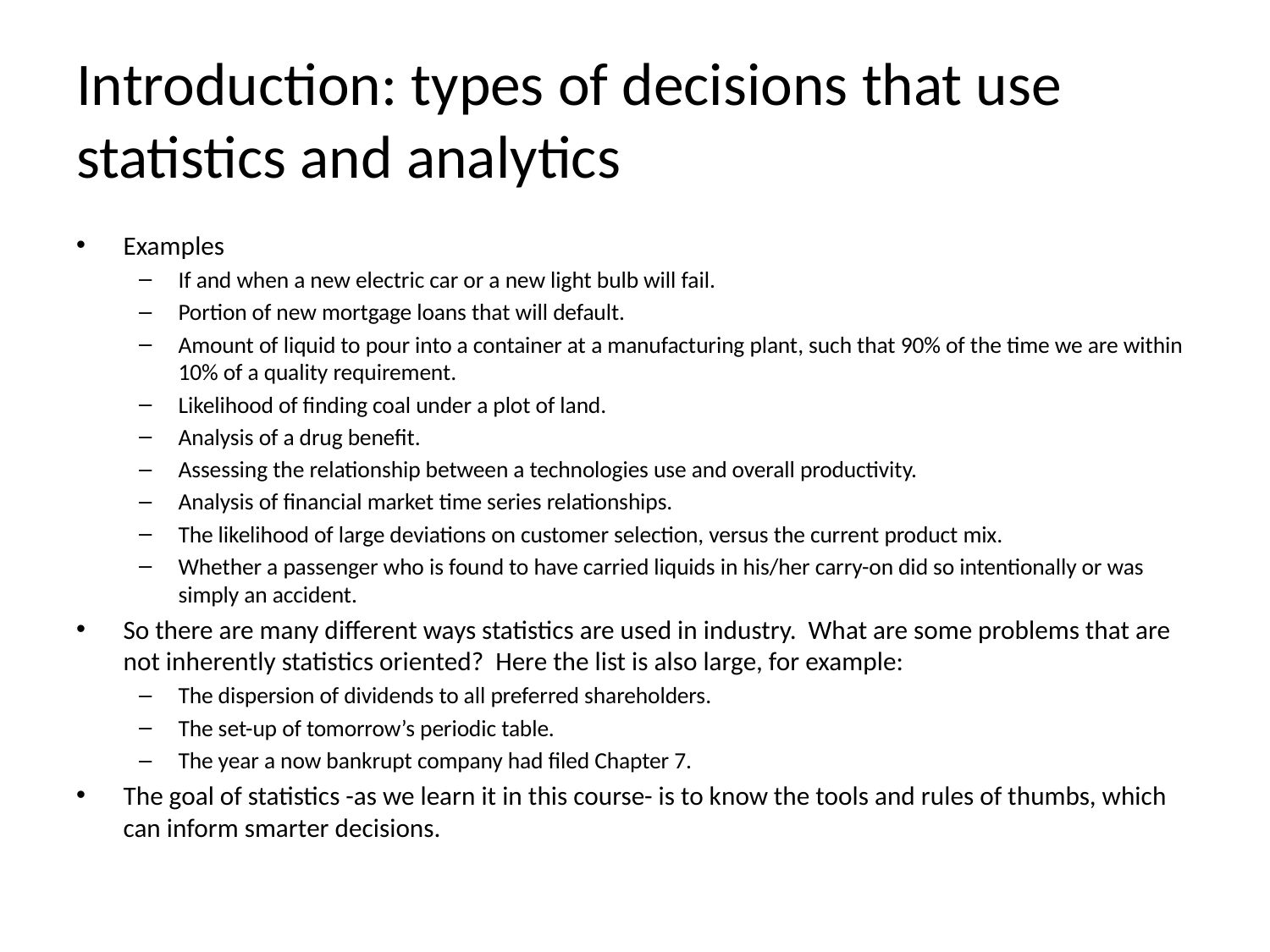

# Introduction: types of decisions that use statistics and analytics
Examples
If and when a new electric car or a new light bulb will fail.
Portion of new mortgage loans that will default.
Amount of liquid to pour into a container at a manufacturing plant, such that 90% of the time we are within 10% of a quality requirement.
Likelihood of finding coal under a plot of land.
Analysis of a drug benefit.
Assessing the relationship between a technologies use and overall productivity.
Analysis of financial market time series relationships.
The likelihood of large deviations on customer selection, versus the current product mix.
Whether a passenger who is found to have carried liquids in his/her carry-on did so intentionally or was simply an accident.
So there are many different ways statistics are used in industry.  What are some problems that are not inherently statistics oriented?  Here the list is also large, for example:
The dispersion of dividends to all preferred shareholders.
The set-up of tomorrow’s periodic table.
The year a now bankrupt company had filed Chapter 7.
The goal of statistics -as we learn it in this course- is to know the tools and rules of thumbs, which can inform smarter decisions.